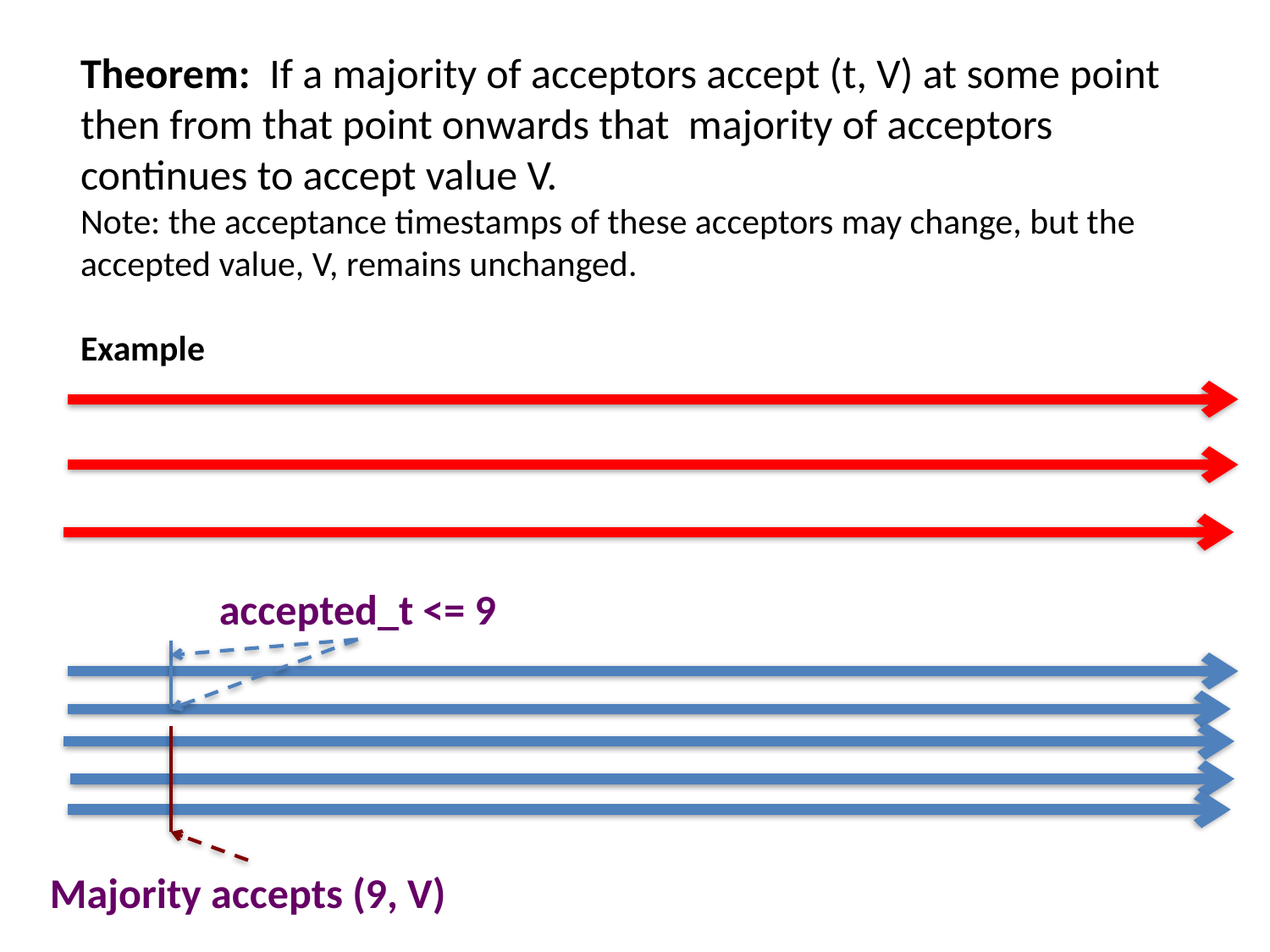

Theorem:  If a majority of acceptors accept (t, V) at some point then from that point onwards that  majority of acceptors continues to accept value V.
Note: the acceptance timestamps of these acceptors may change, but the accepted value, V, remains unchanged.

Example
accepted_t <= 9
Majority accepts (9, V)